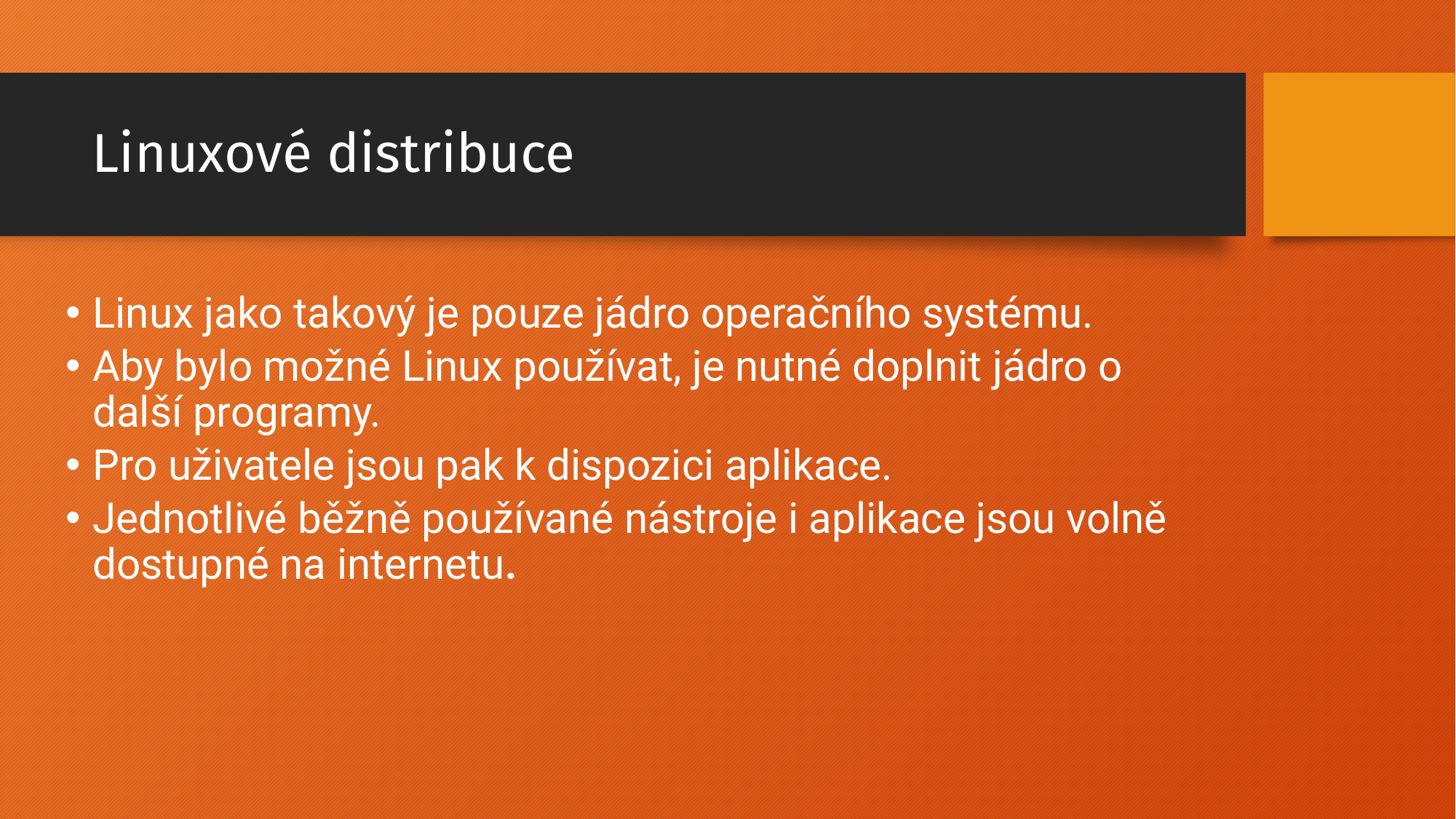

# Linuxové distribuce
Linux jako takový je pouze jádro operačního systému.
Aby bylo možné Linux používat, je nutné doplnit jádro o další programy.
Pro uživatele jsou pak k dispozici aplikace.
Jednotlivé běžně používané nástroje i aplikace jsou volně dostupné na internetu.